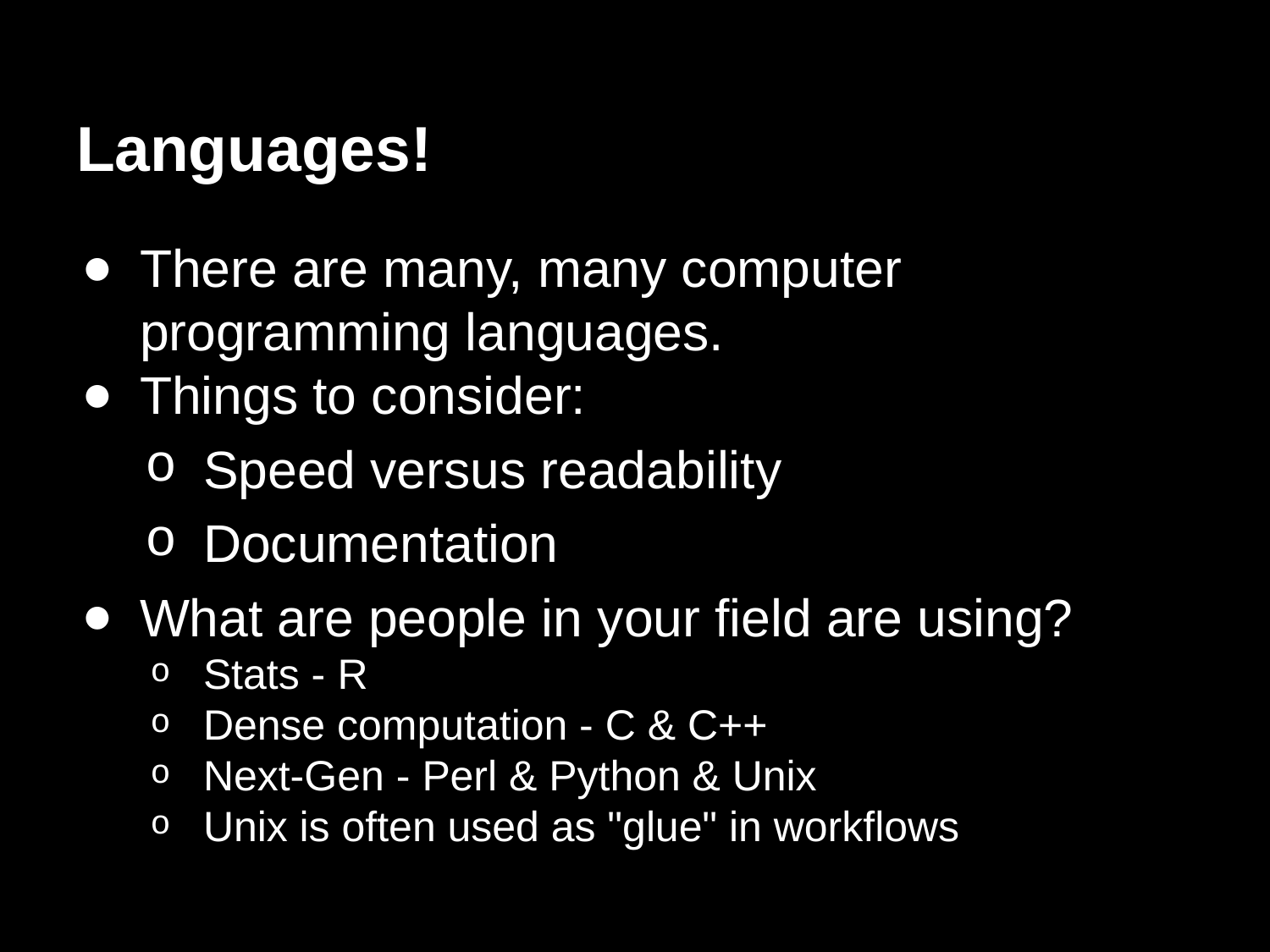

# Languages!
There are many, many computer programming languages.
Things to consider:
Speed versus readability
Documentation
What are people in your field are using?
Stats - R
Dense computation - C & C++
Next-Gen - Perl & Python & Unix
Unix is often used as "glue" in workflows